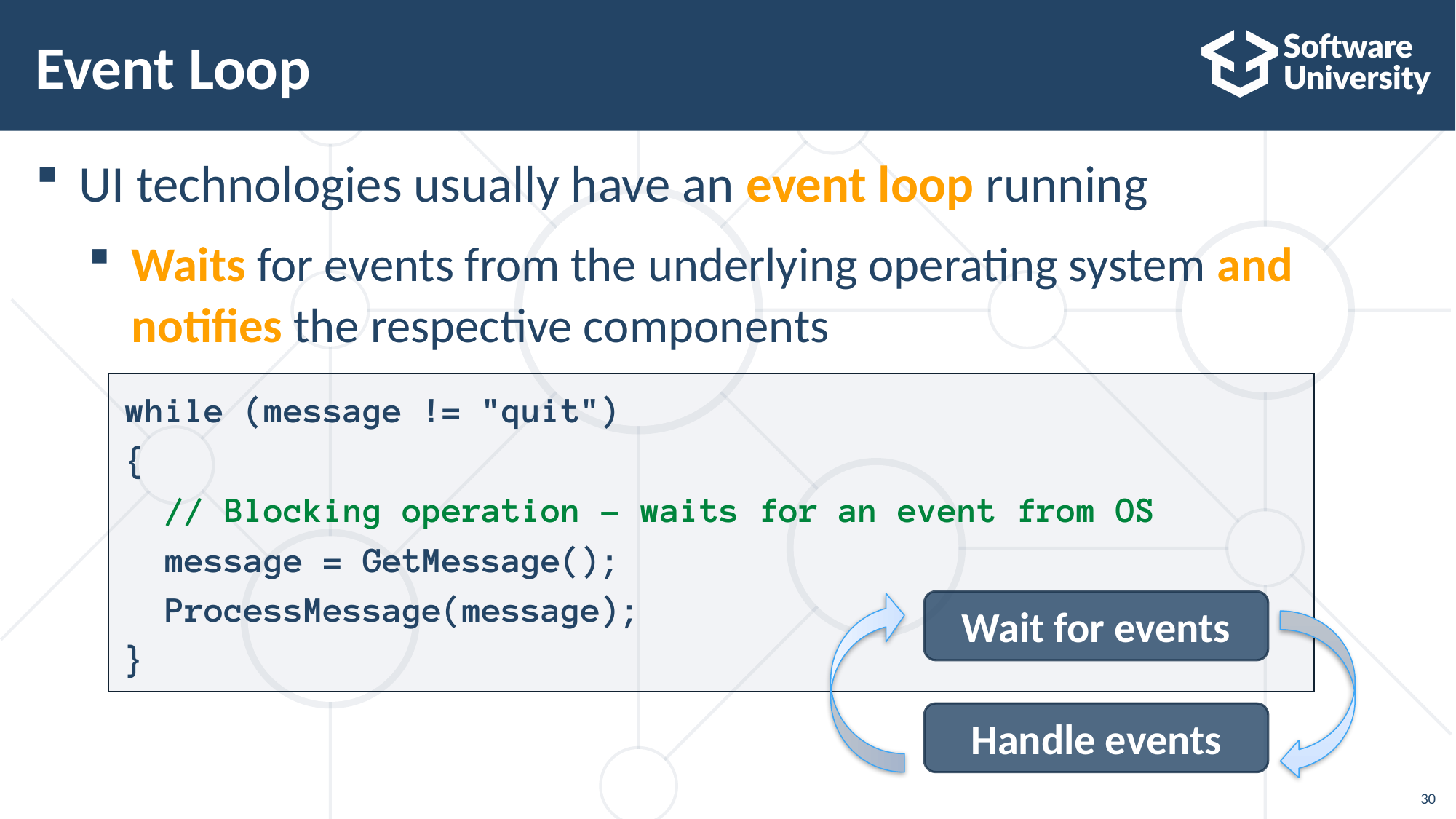

# Event Loop
UI technologies usually have an event loop running
Waits for events from the underlying operating system and notifies the respective components

while (message != "quit")
{
  // Blocking operation – waits for an event from OS
  message = GetMessage();
  ProcessMessage(message);
}
Wait for events

Handle events
30